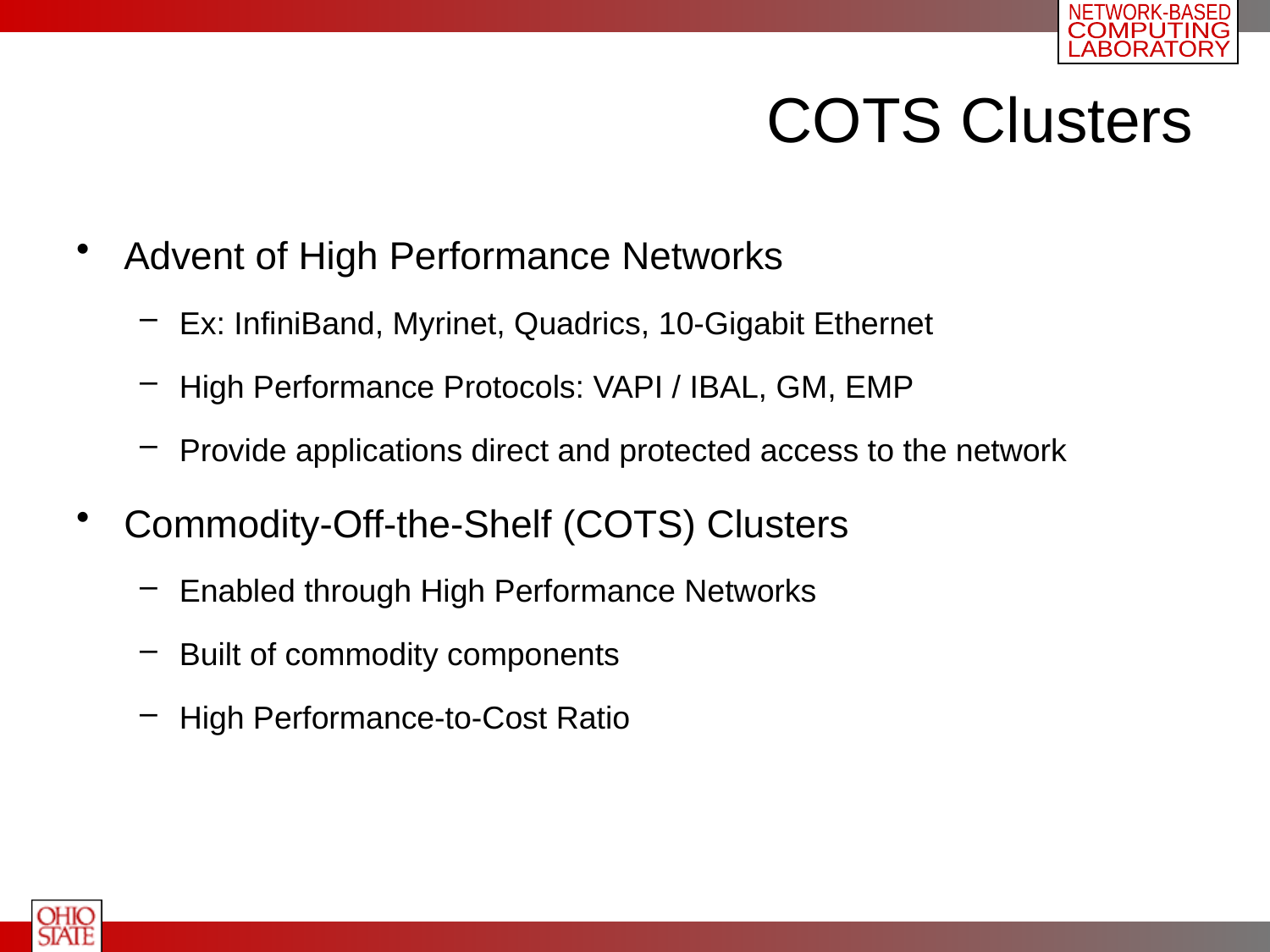

# COTS Clusters
Advent of High Performance Networks
Ex: InfiniBand, Myrinet, Quadrics, 10-Gigabit Ethernet
High Performance Protocols: VAPI / IBAL, GM, EMP
Provide applications direct and protected access to the network
Commodity-Off-the-Shelf (COTS) Clusters
Enabled through High Performance Networks
Built of commodity components
High Performance-to-Cost Ratio